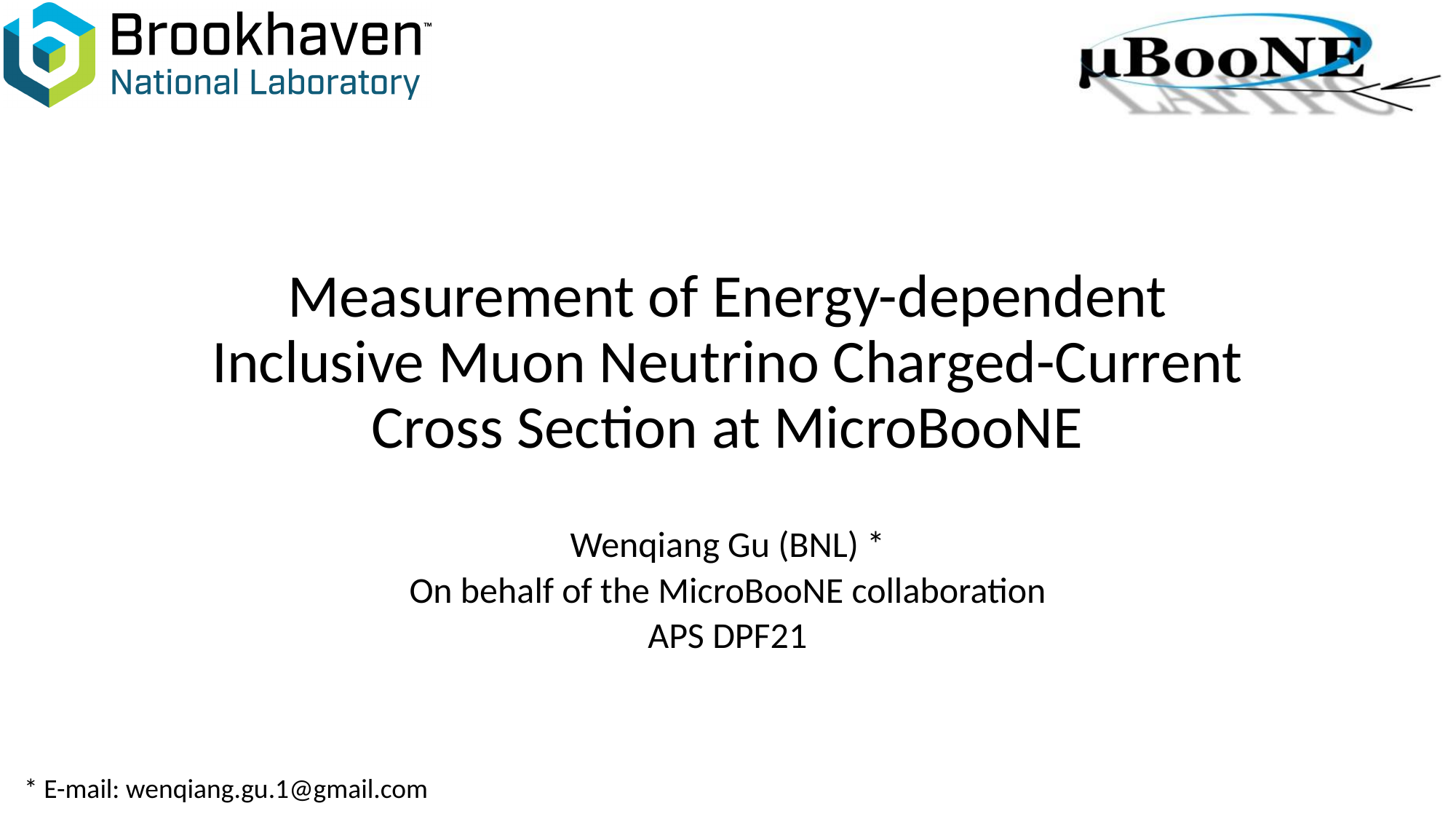

# Measurement of Energy-dependent Inclusive Muon Neutrino Charged-Current Cross Section at MicroBooNE
Wenqiang Gu (BNL) *
On behalf of the MicroBooNE collaboration
APS DPF21

* E-mail: wenqiang.gu.1@gmail.com